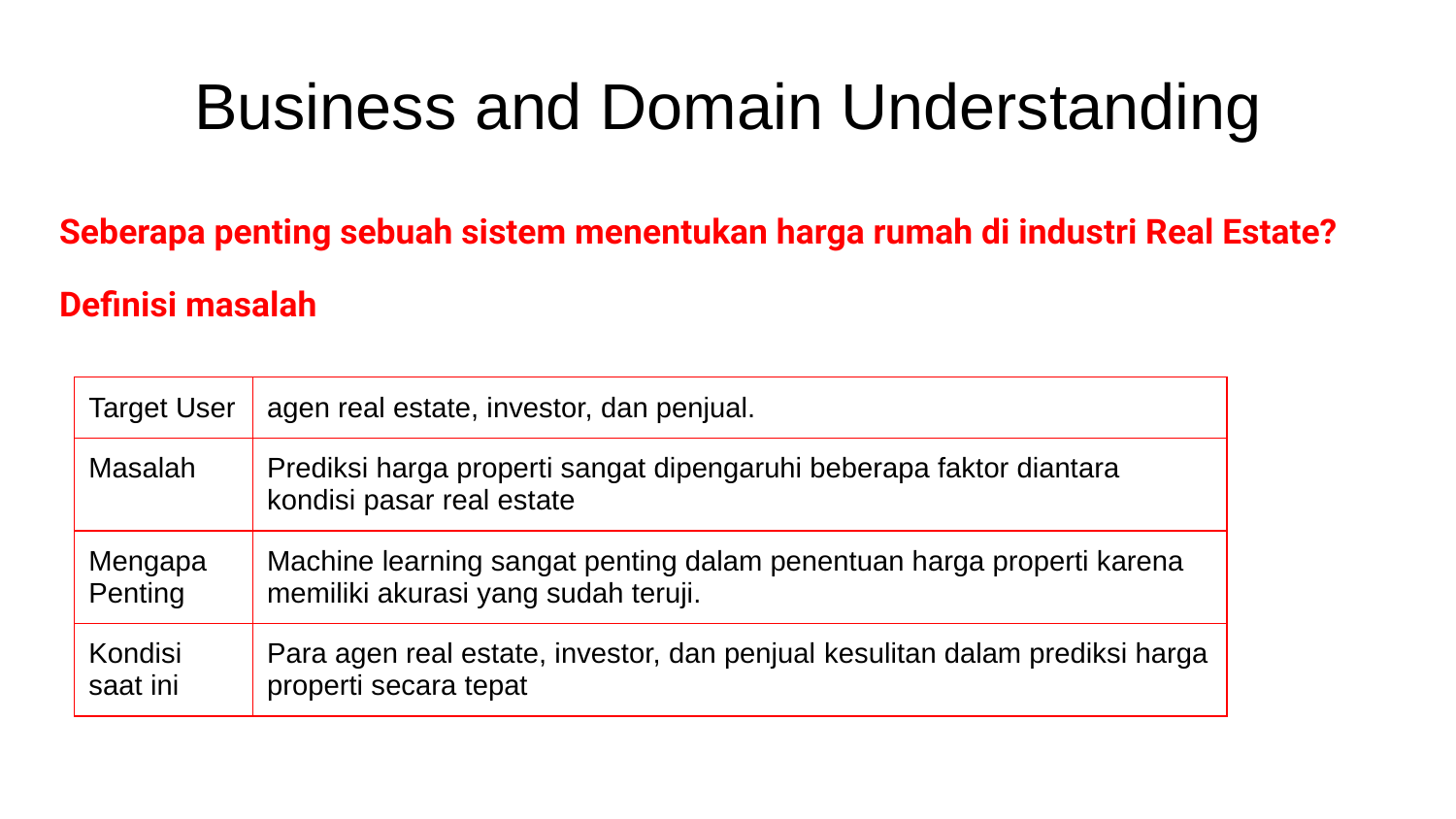

# Business and Domain Understanding
Seberapa penting sebuah sistem menentukan harga rumah di industri Real Estate?
Definisi masalah
| Target User | agen real estate, investor, dan penjual. |
| --- | --- |
| Masalah | Prediksi harga properti sangat dipengaruhi beberapa faktor diantara kondisi pasar real estate |
| Mengapa Penting | Machine learning sangat penting dalam penentuan harga properti karena memiliki akurasi yang sudah teruji. |
| Kondisi saat ini | Para agen real estate, investor, dan penjual kesulitan dalam prediksi harga properti secara tepat |